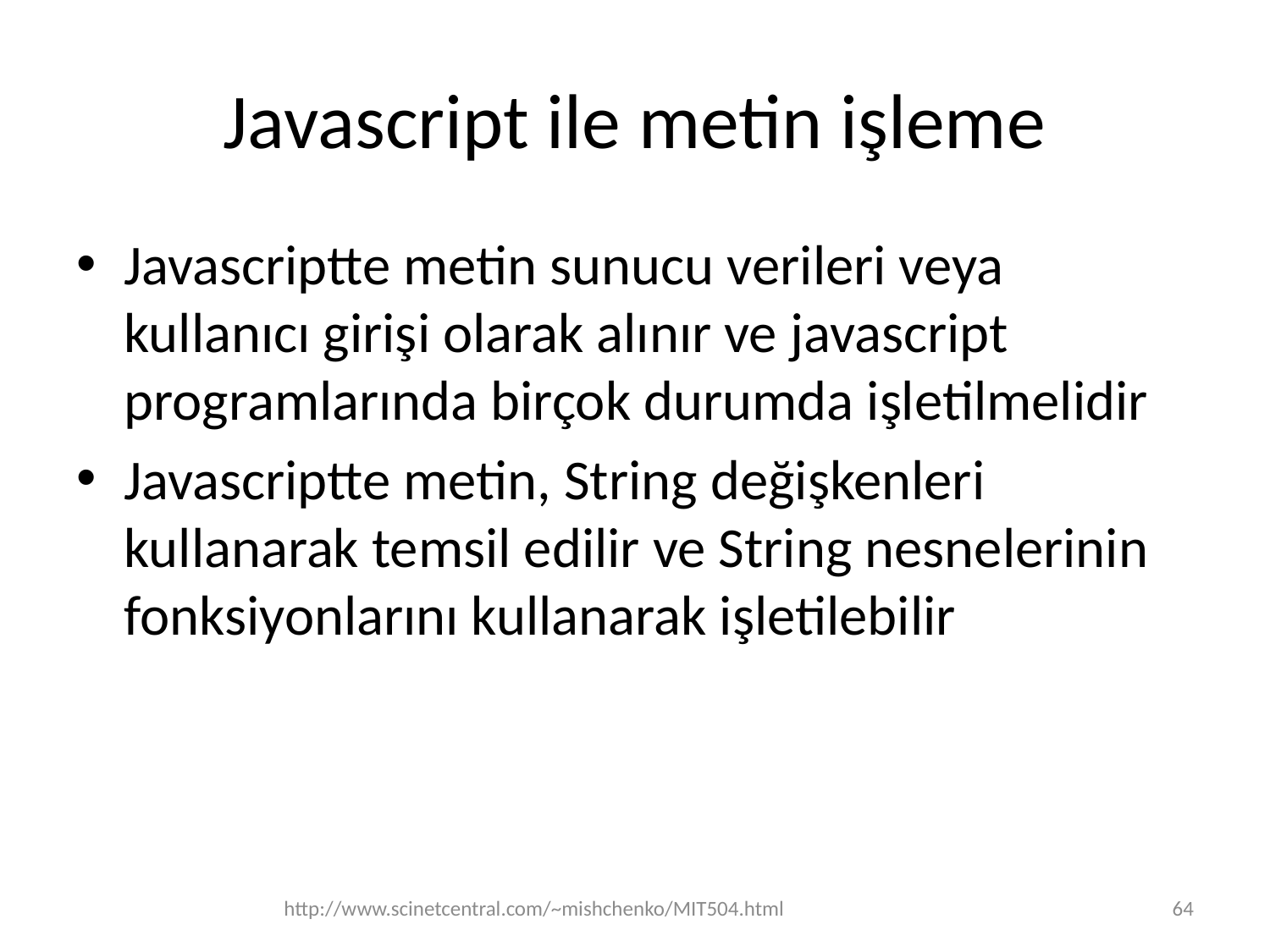

# Javascript ile metin işleme
Javascriptte metin sunucu verileri veya kullanıcı girişi olarak alınır ve javascript programlarında birçok durumda işletilmelidir
Javascriptte metin, String değişkenleri kullanarak temsil edilir ve String nesnelerinin fonksiyonlarını kullanarak işletilebilir
http://www.scinetcentral.com/~mishchenko/MIT504.html
64